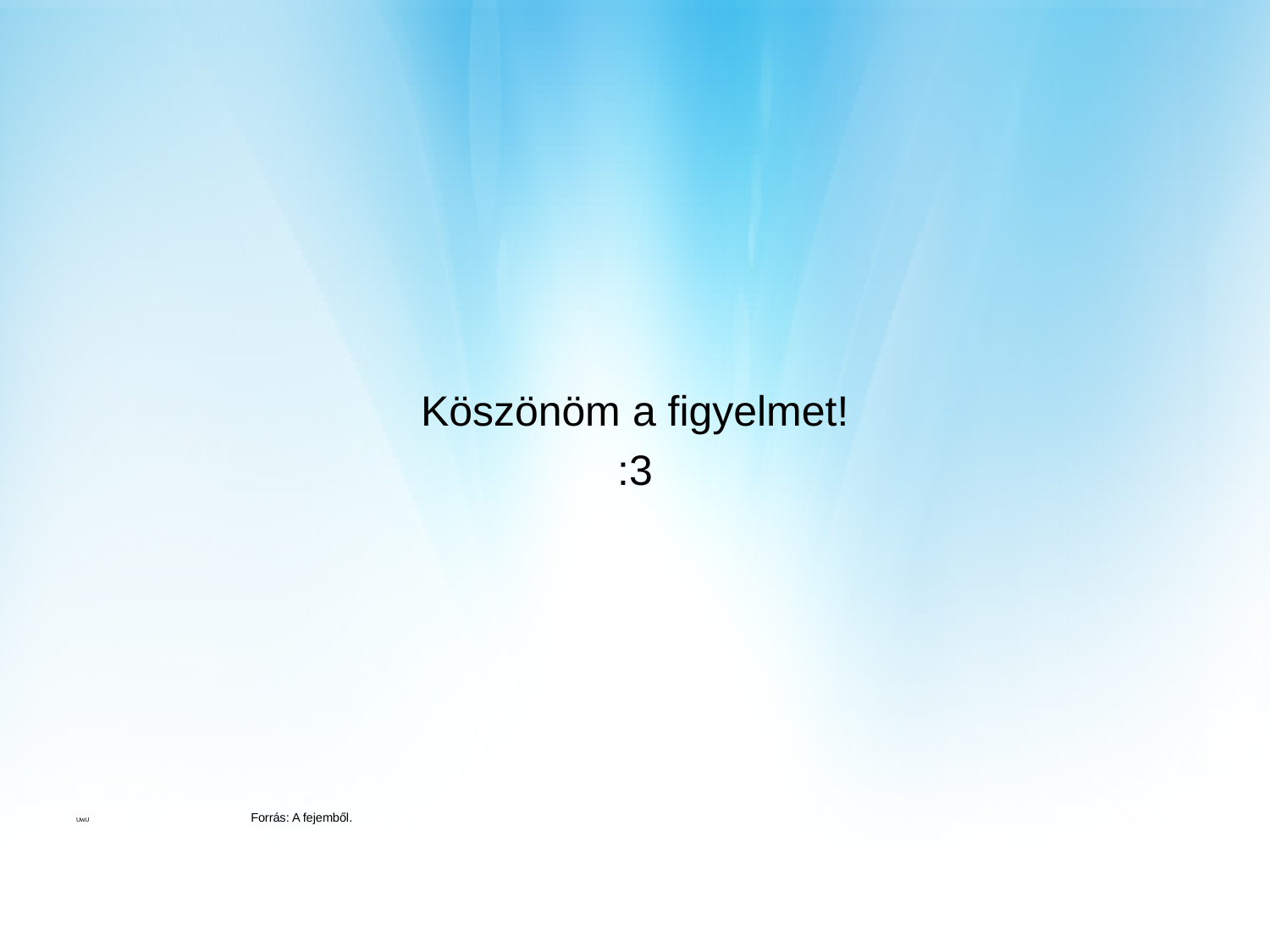

#

Köszönöm a figyelmet!
:3

UwU		Forrás: A fejemből.